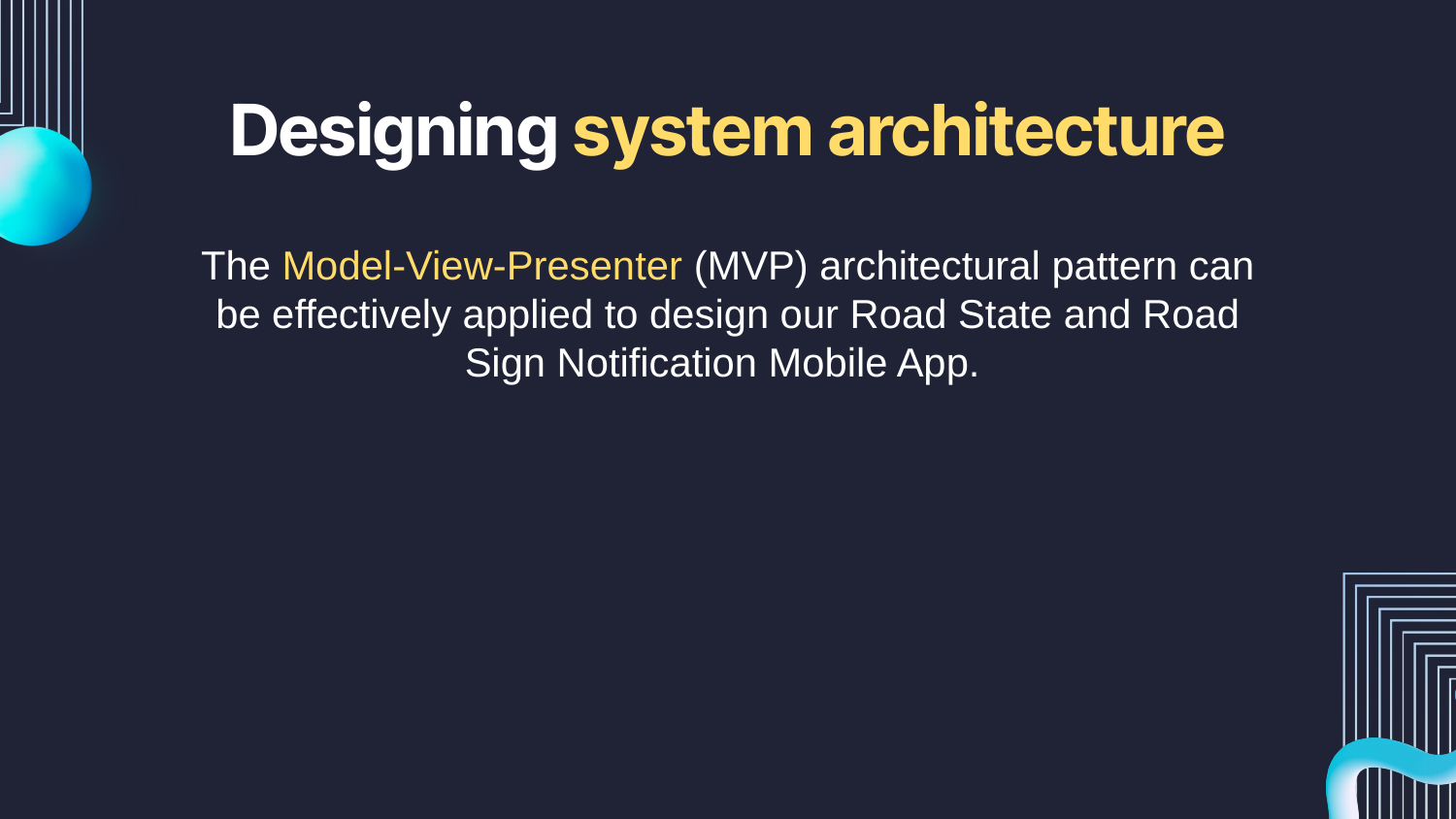

# Designing system architecture
The Model-View-Presenter (MVP) architectural pattern can be effectively applied to design our Road State and Road Sign Notification Mobile App.